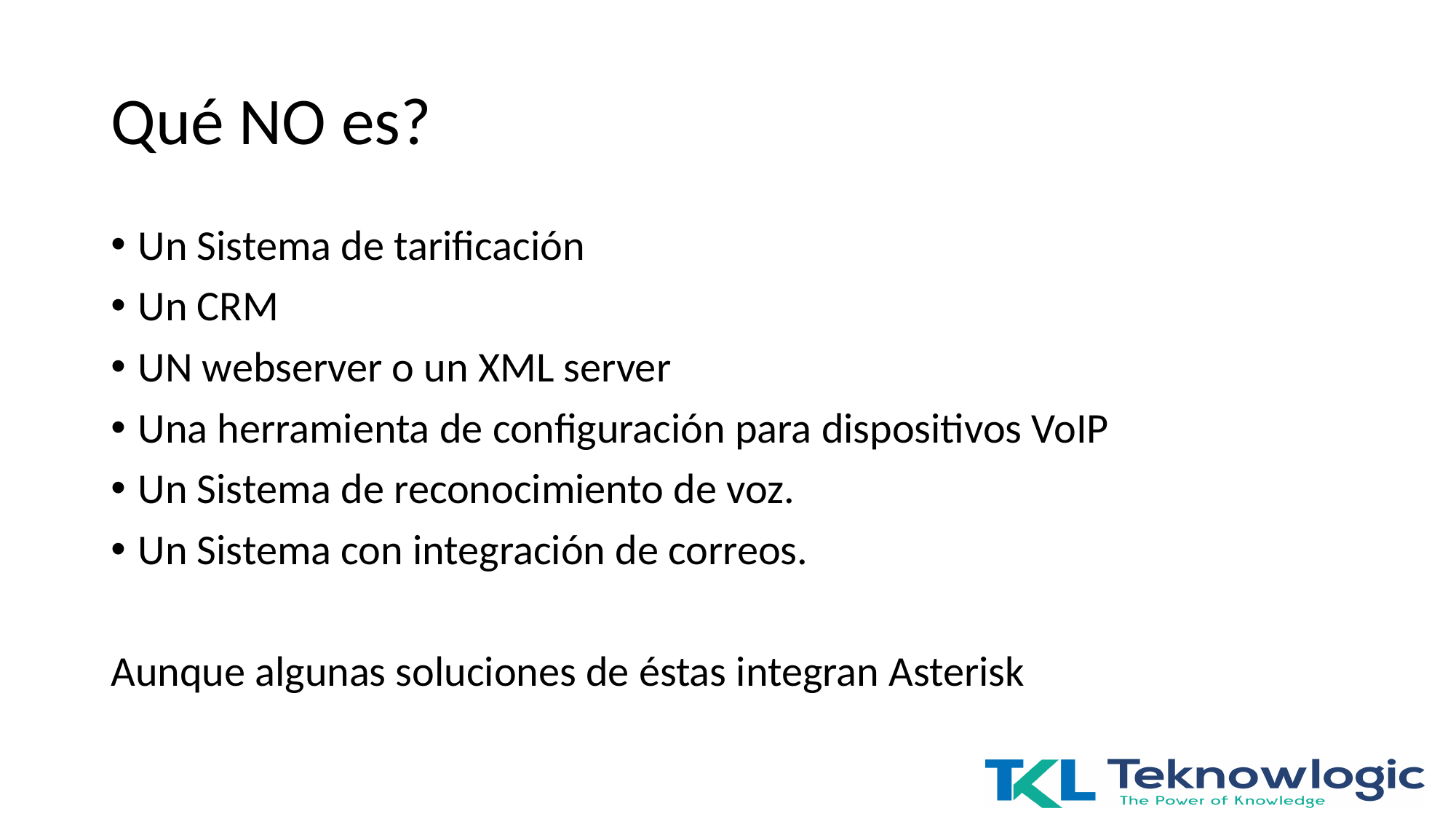

# Qué NO es?
Un Sistema de tarificación
Un CRM
UN webserver o un XML server
Una herramienta de configuración para dispositivos VoIP
Un Sistema de reconocimiento de voz.
Un Sistema con integración de correos.

Aunque algunas soluciones de éstas integran Asterisk